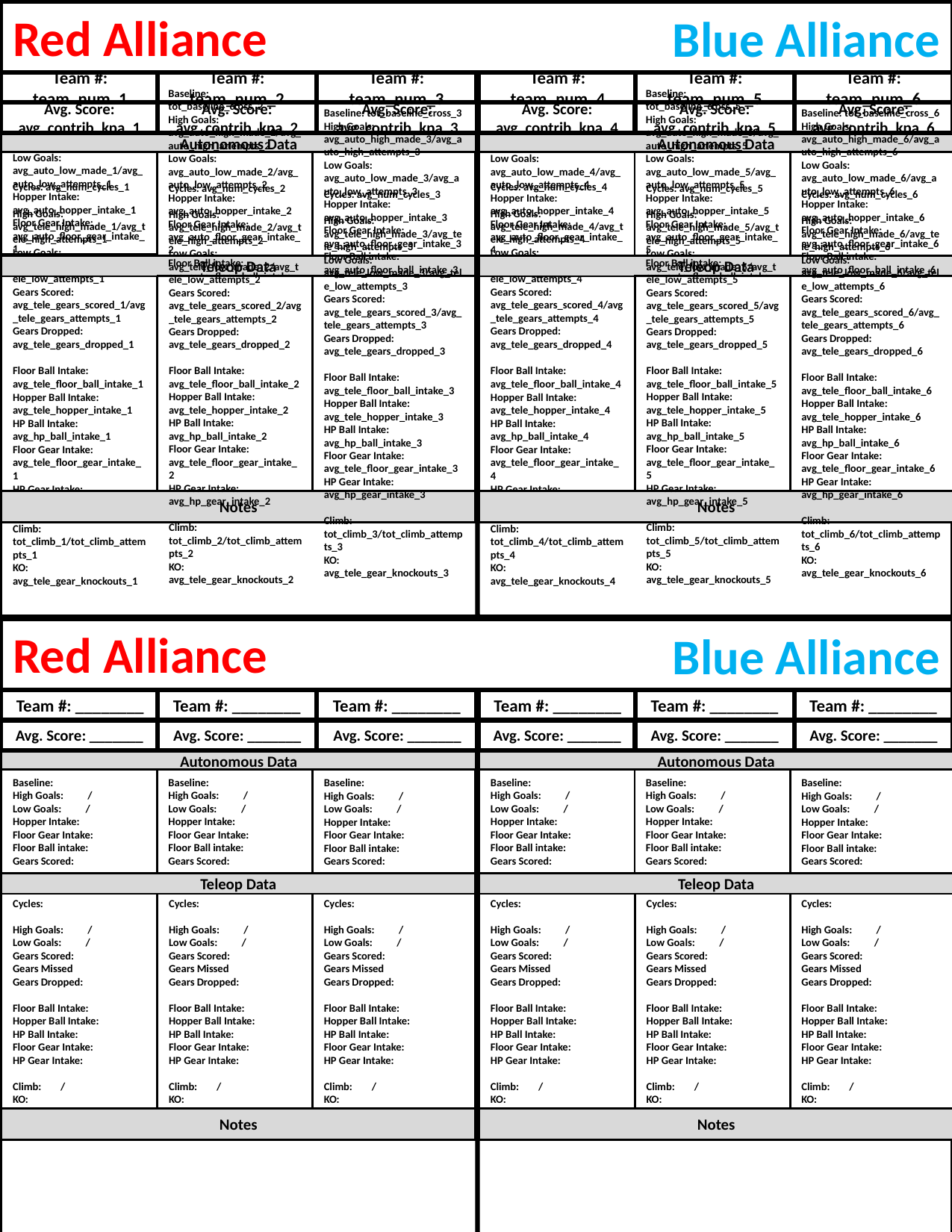

Red Alliance
Blue Alliance

Team #: team_num_5
Team #: team_num_6
Team #: team_num_2
Team #: team_num_3
Team #: team_num_4
Team #: team_num_1
Avg. Score: avg_contrib_kpa_4
Avg. Score: avg_contrib_kpa_5
Avg. Score: avg_contrib_kpa_6
Avg. Score: avg_contrib_kpa_1
Avg. Score: avg_contrib_kpa_2
Avg. Score: avg_contrib_kpa_3
Autonomous Data
Autonomous Data
Baseline: tot_baseline_cross_1
High Goals: avg_auto_high_made_1/avg_auto_high_attempts_1
Low Goals: avg_auto_low_made_1/avg_auto_low_attempts_1
Hopper Intake: avg_auto_hopper_intake_1
Floor Gear Intake: avg_auto_floor_gear_intake_1
Floor Ball intake: avg_auto_floor_ball_intake_1
Gears Scored: avg_auto_gears_scored_1
Baseline: tot_baseline_cross_5
High Goals: avg_auto_high_made_5/avg_auto_high_attempts_5
Low Goals: avg_auto_low_made_5/avg_auto_low_attempts_5
Hopper Intake: avg_auto_hopper_intake_5
Floor Gear Intake: avg_auto_floor_gear_intake_5
Floor Ball intake: avg_auto_floor_ball_intake_5
Gears Scored: avg_auto_gears_scored_5
Baseline: tot_baseline_cross_4
High Goals: avg_auto_high_made_4/avg_auto_high_attempts_4
Low Goals: avg_auto_low_made_4/avg_auto_low_attempts_4
Hopper Intake: avg_auto_hopper_intake_4
Floor Gear Intake: avg_auto_floor_gear_intake_4
Floor Ball intake: avg_auto_floor_ball_intake_4
Gears Scored: avg_auto_gears_scored_4
Baseline: tot_baseline_cross_2
High Goals: avg_auto_high_made_2/avg_auto_high_attempts_2
Low Goals: avg_auto_low_made_2/avg_auto_low_attempts_2
Hopper Intake: avg_auto_hopper_intake_2
Floor Gear Intake: avg_auto_floor_gear_intake_2
Floor Ball intake: avg_auto_floor_ball_intake_2
Gears Scored: avg_auto_gears_scored_2
Baseline: tot_baseline_cross_6
High Goals: avg_auto_high_made_6/avg_auto_high_attempts_6
Low Goals: avg_auto_low_made_6/avg_auto_low_attempts_6
Hopper Intake: avg_auto_hopper_intake_6
Floor Gear Intake: avg_auto_floor_gear_intake_6
Floor Ball intake: avg_auto_floor_ball_intake_6
Gears Scored: avg_auto_gears_scored_6
Baseline: tot_baseline_cross_3
High Goals: avg_auto_high_made_3/avg_auto_high_attempts_3
Low Goals: avg_auto_low_made_3/avg_auto_low_attempts_3
Hopper Intake: avg_auto_hopper_intake_3
Floor Gear Intake: avg_auto_floor_gear_intake_3
Floor Ball intake: avg_auto_floor_ball_intake_3
Gears Scored: avg_auto_gears_scored_3
Teleop Data
Teleop Data
Cycles: avg_num_cycles_6

High Goals: avg_tele_high_made_6/avg_tele_high_attempts_6
Low Goals: avg_tele_low_made_6/avg_tele_low_attempts_6
Gears Scored: avg_tele_gears_scored_6/avg_tele_gears_attempts_6
Gears Dropped: avg_tele_gears_dropped_6

Floor Ball Intake: avg_tele_floor_ball_intake_6
Hopper Ball Intake: avg_tele_hopper_intake_6
HP Ball Intake: avg_hp_ball_intake_6
Floor Gear Intake: avg_tele_floor_gear_intake_6
HP Gear Intake: avg_hp_gear_intake_6

Climb: tot_climb_6/tot_climb_attempts_6
KO: avg_tele_gear_knockouts_6
Cycles: avg_num_cycles_4

High Goals: avg_tele_high_made_4/avg_tele_high_attempts_4
Low Goals: avg_tele_low_made_4/avg_tele_low_attempts_4
Gears Scored: avg_tele_gears_scored_4/avg_tele_gears_attempts_4
Gears Dropped: avg_tele_gears_dropped_4

Floor Ball Intake: avg_tele_floor_ball_intake_4
Hopper Ball Intake: avg_tele_hopper_intake_4
HP Ball Intake: avg_hp_ball_intake_4
Floor Gear Intake: avg_tele_floor_gear_intake_4
HP Gear Intake: avg_hp_gear_intake_4

Climb: tot_climb_4/tot_climb_attempts_4
KO: avg_tele_gear_knockouts_4
Cycles: avg_num_cycles_5

High Goals: avg_tele_high_made_5/avg_tele_high_attempts_5
Low Goals: avg_tele_low_made_5/avg_tele_low_attempts_5
Gears Scored: avg_tele_gears_scored_5/avg_tele_gears_attempts_5
Gears Dropped: avg_tele_gears_dropped_5

Floor Ball Intake: avg_tele_floor_ball_intake_5
Hopper Ball Intake: avg_tele_hopper_intake_5
HP Ball Intake: avg_hp_ball_intake_5
Floor Gear Intake: avg_tele_floor_gear_intake_5
HP Gear Intake: avg_hp_gear_intake_5

Climb: tot_climb_5/tot_climb_attempts_5
KO: avg_tele_gear_knockouts_5
Cycles: avg_num_cycles_2

High Goals: avg_tele_high_made_2/avg_tele_high_attempts_2
Low Goals: avg_tele_low_made_2/avg_tele_low_attempts_2
Gears Scored: avg_tele_gears_scored_2/avg_tele_gears_attempts_2
Gears Dropped: avg_tele_gears_dropped_2

Floor Ball Intake: avg_tele_floor_ball_intake_2
Hopper Ball Intake: avg_tele_hopper_intake_2
HP Ball Intake: avg_hp_ball_intake_2
Floor Gear Intake: avg_tele_floor_gear_intake_2
HP Gear Intake: avg_hp_gear_intake_2

Climb: tot_climb_2/tot_climb_attempts_2
KO: avg_tele_gear_knockouts_2
Cycles: avg_num_cycles_3

High Goals: avg_tele_high_made_3/avg_tele_high_attempts_3
Low Goals: avg_tele_low_made_3/avg_tele_low_attempts_3
Gears Scored: avg_tele_gears_scored_3/avg_tele_gears_attempts_3
Gears Dropped: avg_tele_gears_dropped_3

Floor Ball Intake: avg_tele_floor_ball_intake_3
Hopper Ball Intake: avg_tele_hopper_intake_3
HP Ball Intake: avg_hp_ball_intake_3
Floor Gear Intake: avg_tele_floor_gear_intake_3
HP Gear Intake: avg_hp_gear_intake_3

Climb: tot_climb_3/tot_climb_attempts_3
KO: avg_tele_gear_knockouts_3
Cycles: avg_num_cycles_1

High Goals: avg_tele_high_made_1/avg_tele_high_attempts_1
Low Goals: avg_tele_low_made_1/avg_tele_low_attempts_1
Gears Scored: avg_tele_gears_scored_1/avg_tele_gears_attempts_1
Gears Dropped: avg_tele_gears_dropped_1

Floor Ball Intake: avg_tele_floor_ball_intake_1
Hopper Ball Intake: avg_tele_hopper_intake_1
HP Ball Intake: avg_hp_ball_intake_1
Floor Gear Intake: avg_tele_floor_gear_intake_1
HP Gear Intake: avg_hp_gear_intake_1

Climb: tot_climb_1/tot_climb_attempts_1
KO: avg_tele_gear_knockouts_1
Notes
Notes

Red Alliance
Blue Alliance

Team #: ________
Team #: ________
Team #: ________
Team #: ________
Team #: ________
Team #: ________
Avg. Score: _______
Avg. Score: _______
Avg. Score: _______
Avg. Score: _______
Avg. Score: _______
Avg. Score: _______
Autonomous Data
Autonomous Data
Baseline:
High Goals:          /
Low Goals:          /
Hopper Intake:
Floor Gear Intake:
Floor Ball intake:
Gears Scored:
Baseline:
High Goals:          /
Low Goals:          /
Hopper Intake:
Floor Gear Intake:
Floor Ball intake:
Gears Scored:
Baseline:
High Goals:          /
Low Goals:          /
Hopper Intake:
Floor Gear Intake:
Floor Ball intake:
Gears Scored:
Baseline:
High Goals:          /
Low Goals:          /
Hopper Intake:
Floor Gear Intake:
Floor Ball intake:
Gears Scored:
Baseline:
High Goals:          /
Low Goals:          /
Hopper Intake:
Floor Gear Intake:
Floor Ball intake:
Gears Scored:
Baseline:
High Goals:          /
Low Goals:          /
Hopper Intake:
Floor Gear Intake:
Floor Ball intake:
Gears Scored:
Teleop Data
Teleop Data
Cycles:

High Goals:          /
Low Goals:          /
Gears Scored:
Gears Missed
Gears Dropped:

Floor Ball Intake:
Hopper Ball Intake:
HP Ball Intake:
Floor Gear Intake:
HP Gear Intake:

Climb:        /
KO:
Cycles:

High Goals:          /
Low Goals:          /
Gears Scored:
Gears Missed
Gears Dropped:

Floor Ball Intake:
Hopper Ball Intake:
HP Ball Intake:
Floor Gear Intake:
HP Gear Intake:

Climb:        /
KO:
Cycles:

High Goals:          /
Low Goals:          /
Gears Scored:
Gears Missed
Gears Dropped:

Floor Ball Intake:
Hopper Ball Intake:
HP Ball Intake:
Floor Gear Intake:
HP Gear Intake:

Climb:        /
KO:
Cycles:

High Goals:          /
Low Goals:          /
Gears Scored:
Gears Missed
Gears Dropped:

Floor Ball Intake:
Hopper Ball Intake:
HP Ball Intake:
Floor Gear Intake:
HP Gear Intake:

Climb:        /
KO:
Cycles:

High Goals:          /
Low Goals:          /
Gears Scored:
Gears Missed
Gears Dropped:

Floor Ball Intake:
Hopper Ball Intake:
HP Ball Intake:
Floor Gear Intake:
HP Gear Intake:

Climb:        /
KO:
Cycles:

High Goals:          /
Low Goals:          /
Gears Scored:
Gears Missed
Gears Dropped:

Floor Ball Intake:
Hopper Ball Intake:
HP Ball Intake:
Floor Gear Intake:
HP Gear Intake:

Climb:        /
KO:
Notes
Notes